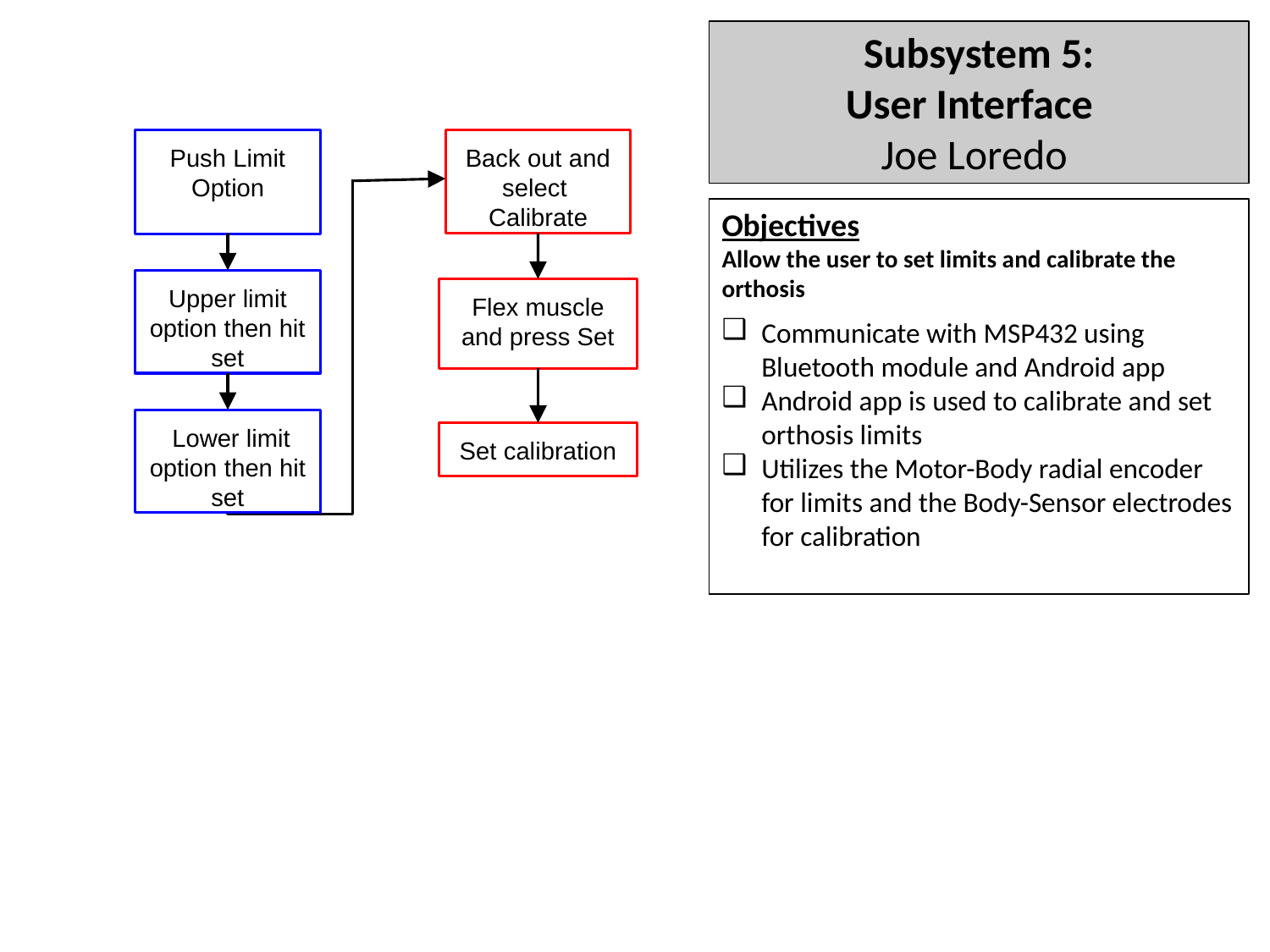

Subsystem 5:
User Interface
Joe Loredo
Push Limit Option
Back out and select  Calibrate
Objectives
Allow the user to set limits and calibrate the orthosis

Communicate with MSP432 using Bluetooth module and Android app
Android app is used to calibrate and set orthosis limits
Utilizes the Motor-Body radial encoder for limits and the Body-Sensor electrodes for calibration

Upper limit option then hit set
Flex muscle and press Set
 Lower limit option then hit set
Set calibration